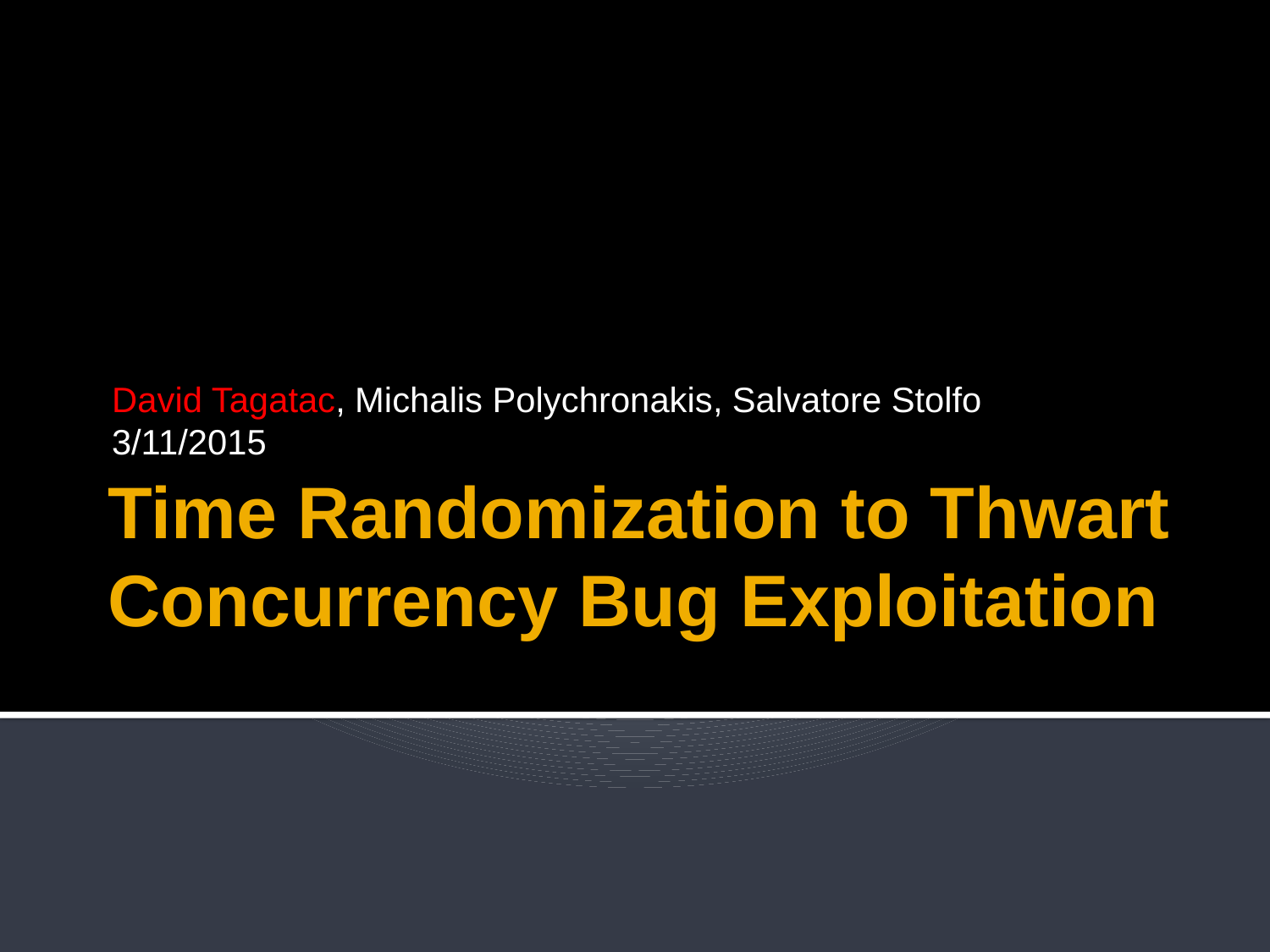

David Tagatac, Michalis Polychronakis, Salvatore Stolfo
3/11/2015
# Time Randomization to Thwart Concurrency Bug Exploitation